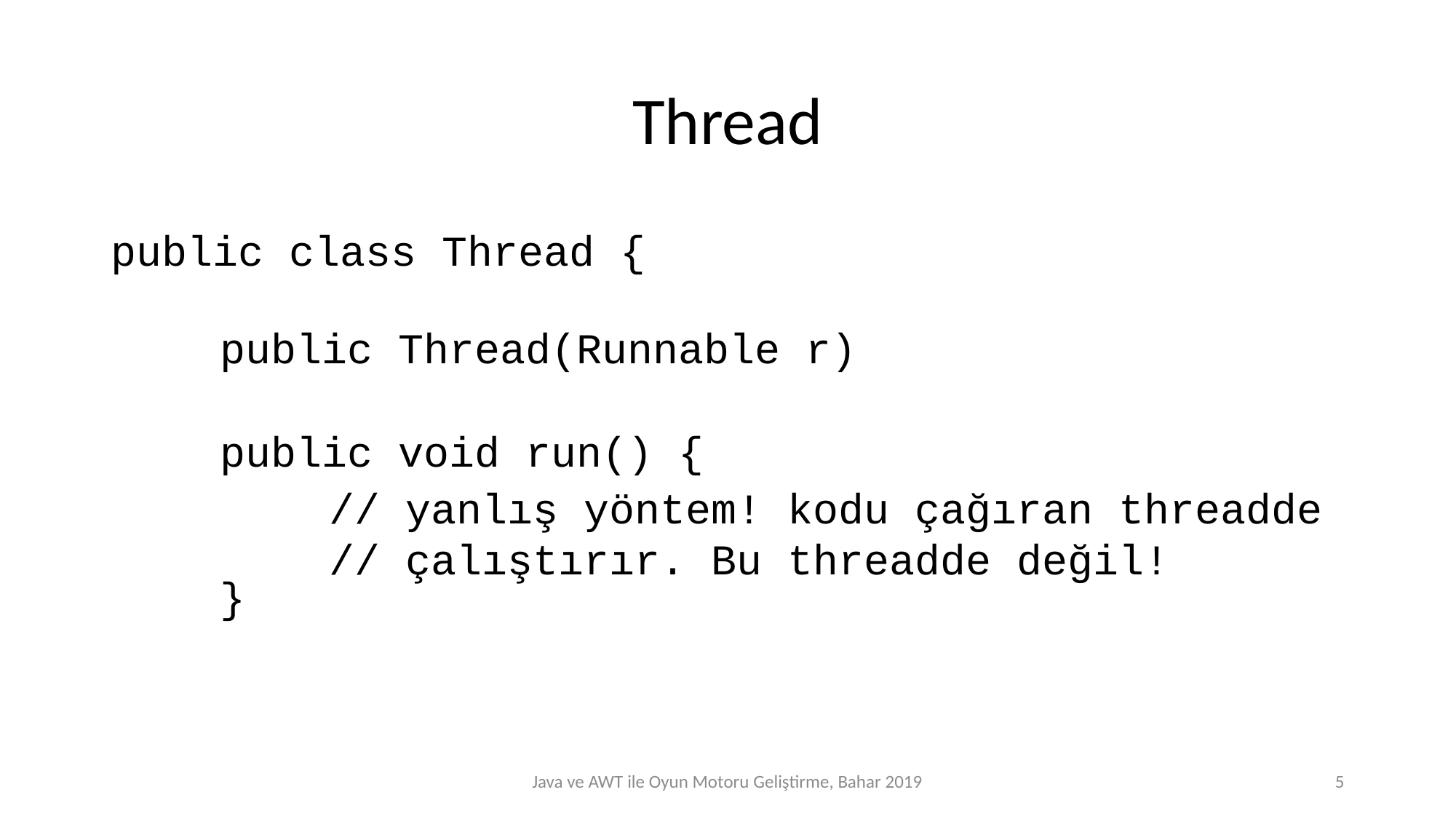

# Thread
public class Thread {

	public Thread(Runnable r)

	public void run() {
		// yanlış yöntem! kodu çağıran threadde 		// çalıştırır. Bu threadde değil!
	}
Java ve AWT ile Oyun Motoru Geliştirme, Bahar 2019
5